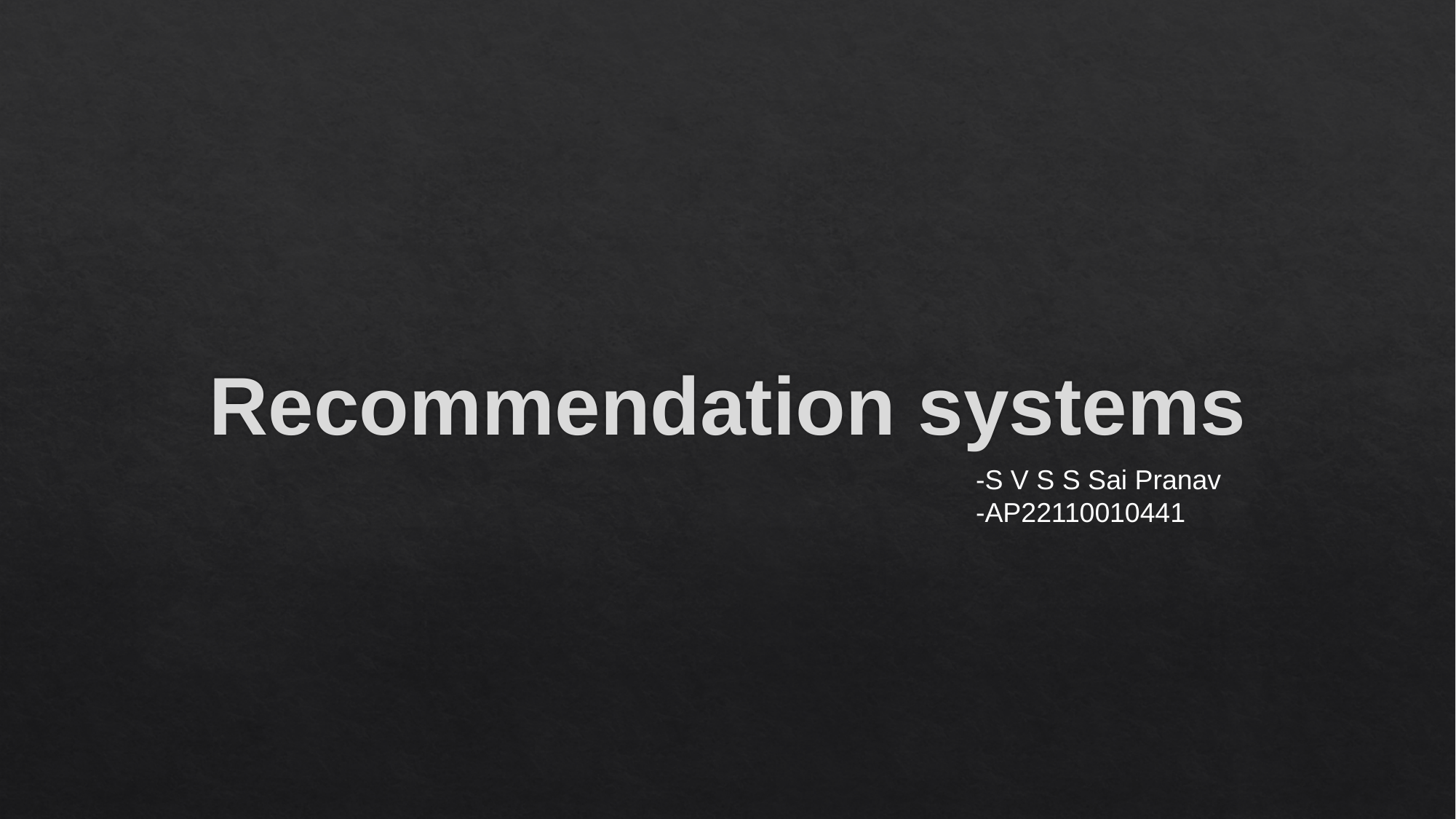

# Recommendation systems
-S V S S Sai Pranav
-AP22110010441